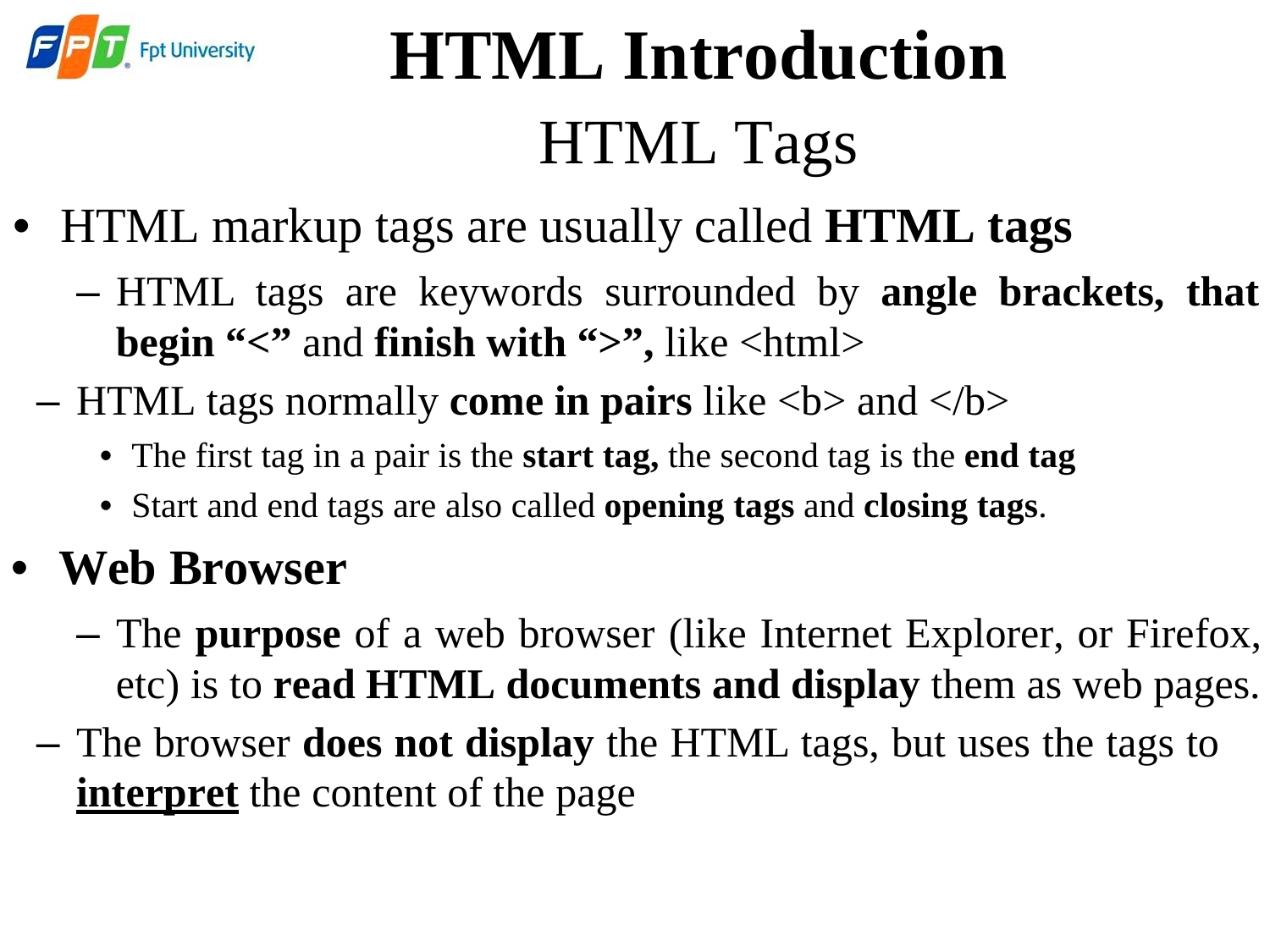

HTML Introduction
HTML Tags
•  HTML markup tags are usually called HTML tags
– HTML tags  are  keywords  surrounded  by  angle  brackets,  that begin “<” and finish with “>”, like <html>
– HTML tags normally come in pairs like <b> and </b>
• The first tag in a pair is the start tag, the second tag is the end tag
• Start and end tags are also called opening tags and closing tags.
•  Web Browser
– The purpose of a web browser (like Internet Explorer, or Firefox, etc) is to read HTML documents and display them as web pages.
– The browser does not display the HTML tags, but uses the tags to
interpret the content of the page